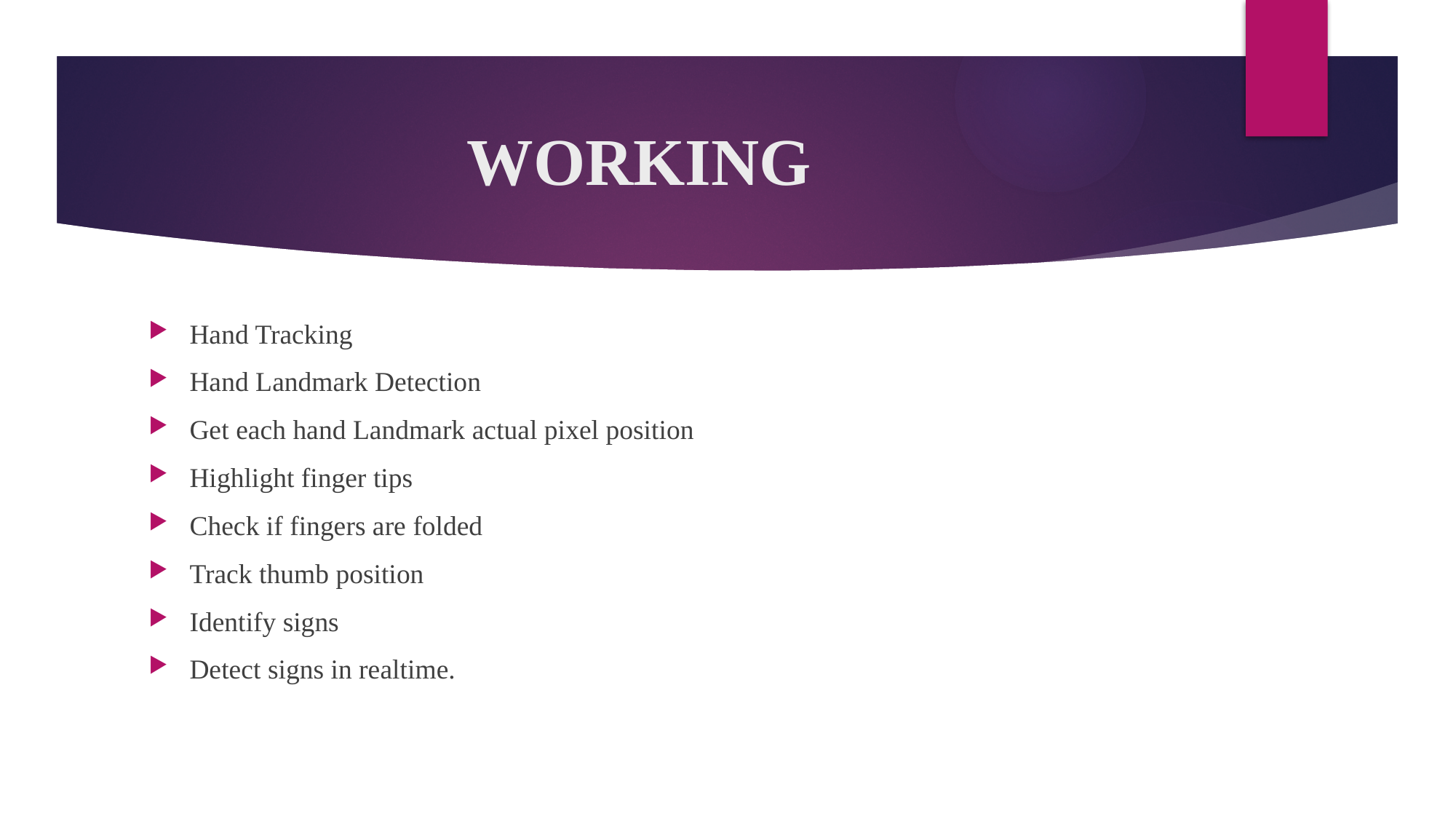

# WORKING
Hand Tracking
Hand Landmark Detection
Get each hand Landmark actual pixel position
Highlight finger tips
Check if fingers are folded
Track thumb position
Identify signs
Detect signs in realtime.